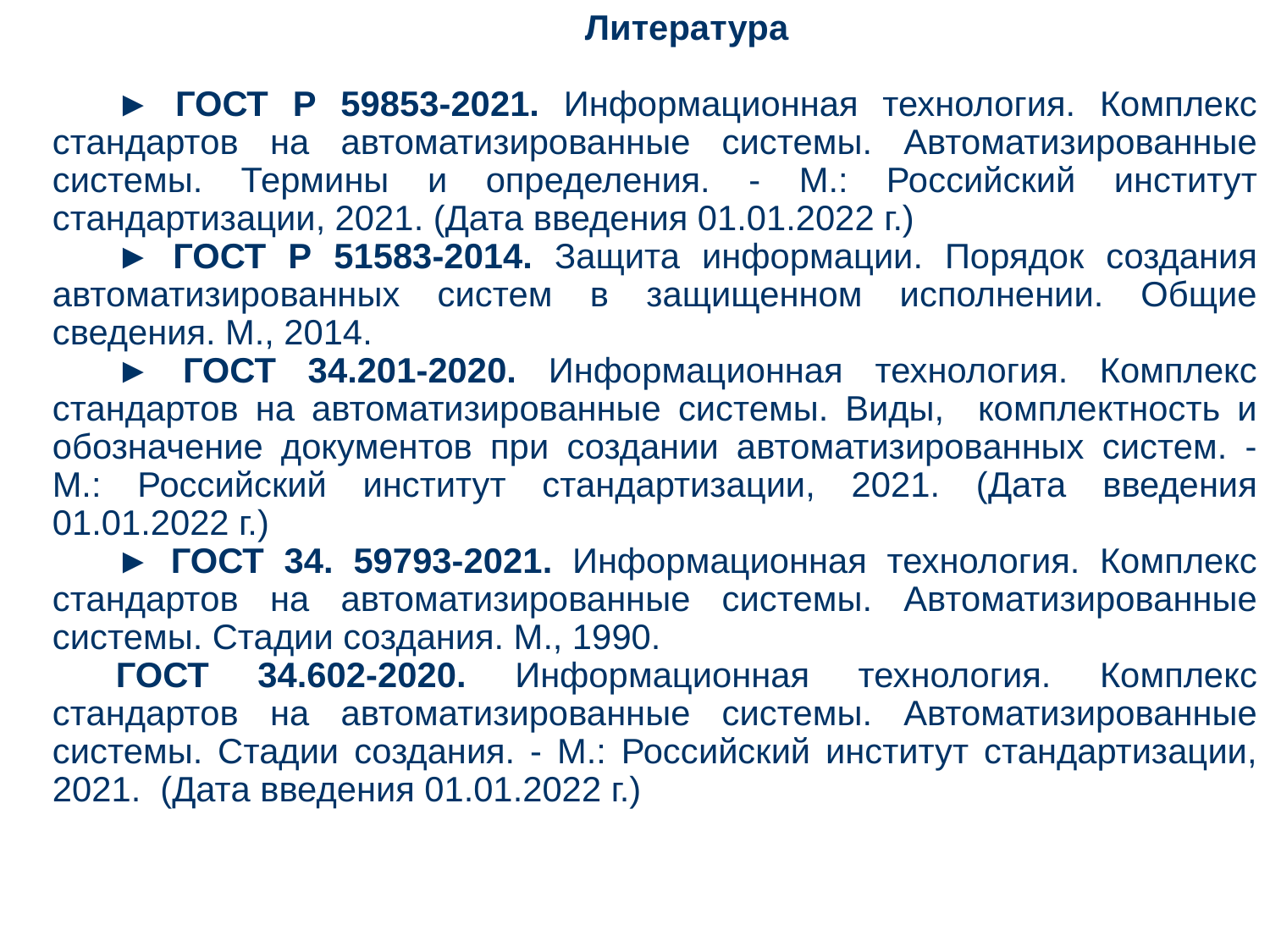

Литература

► ГОСТ Р 59853-2021. Информационная технология. Комплекс стандартов на автоматизированные системы. Автоматизированные системы. Термины и определения. - М.: Российский институт стандартизации, 2021. (Дата введения 01.01.2022 г.)
► ГОСТ Р 51583-2014. Защита информации. Порядок создания автоматизированных систем в защищенном исполнении. Общие сведения. М., 2014.
► ГОСТ 34.201-2020. Информационная технология. Комплекс стандартов на автоматизированные системы. Виды,  комплектность и обозначение документов при создании автоматизированных систем. - М.: Российский институт стандартизации, 2021. (Дата введения 01.01.2022 г.)
► ГОСТ 34. 59793-2021. Информационная технология. Комплекс стандартов на автоматизированные системы. Автоматизированные системы. Стадии создания. М., 1990.
ГОСТ 34.602-2020. Информационная технология. Комплекс стандартов на автоматизированные системы. Автоматизированные системы. Стадии создания. - М.: Российский институт стандартизации, 2021.  (Дата введения 01.01.2022 г.)